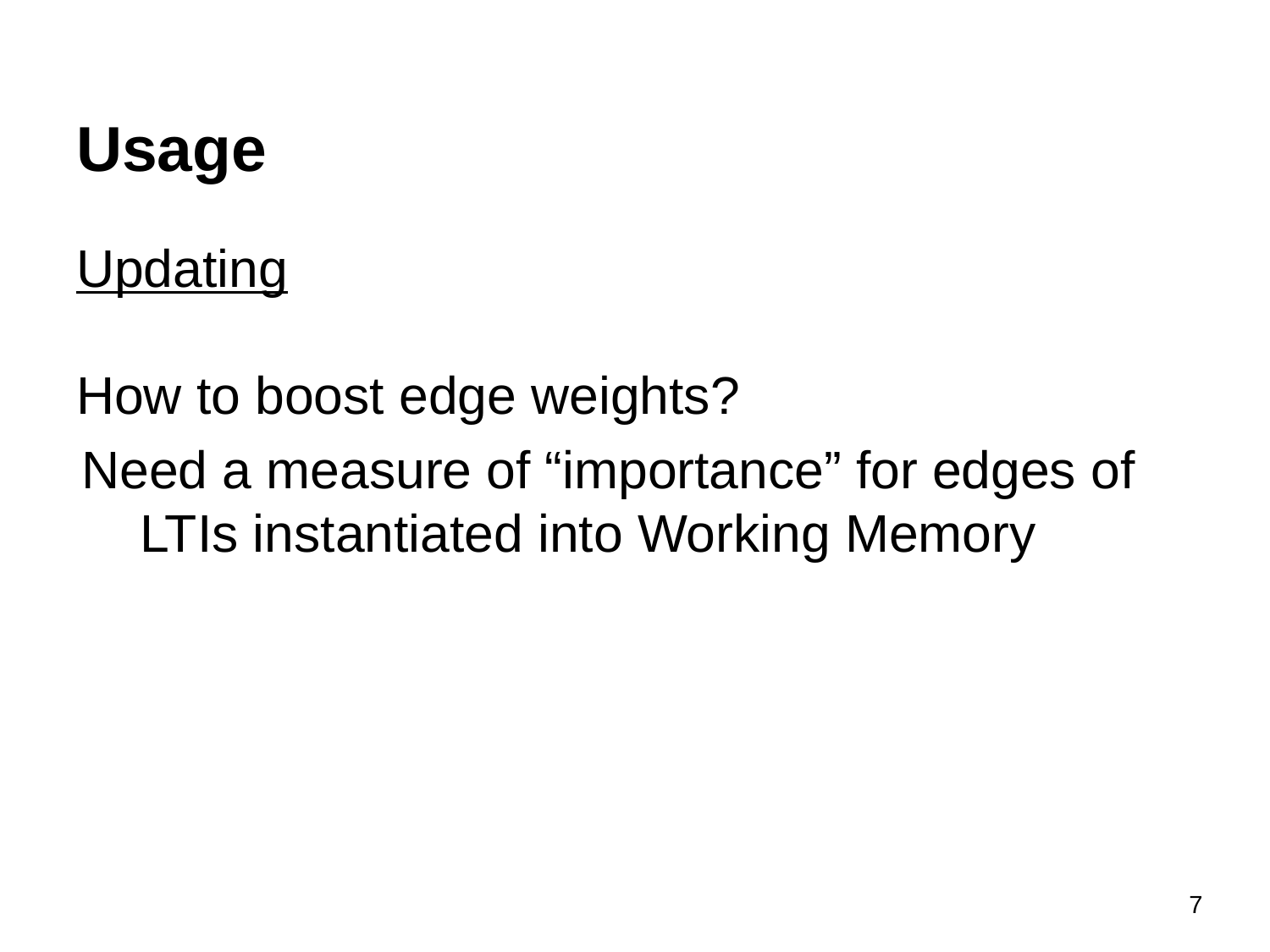

# Usage
Updating

How to boost edge weights?
Need a measure of “importance” for edges of LTIs instantiated into Working Memory
7